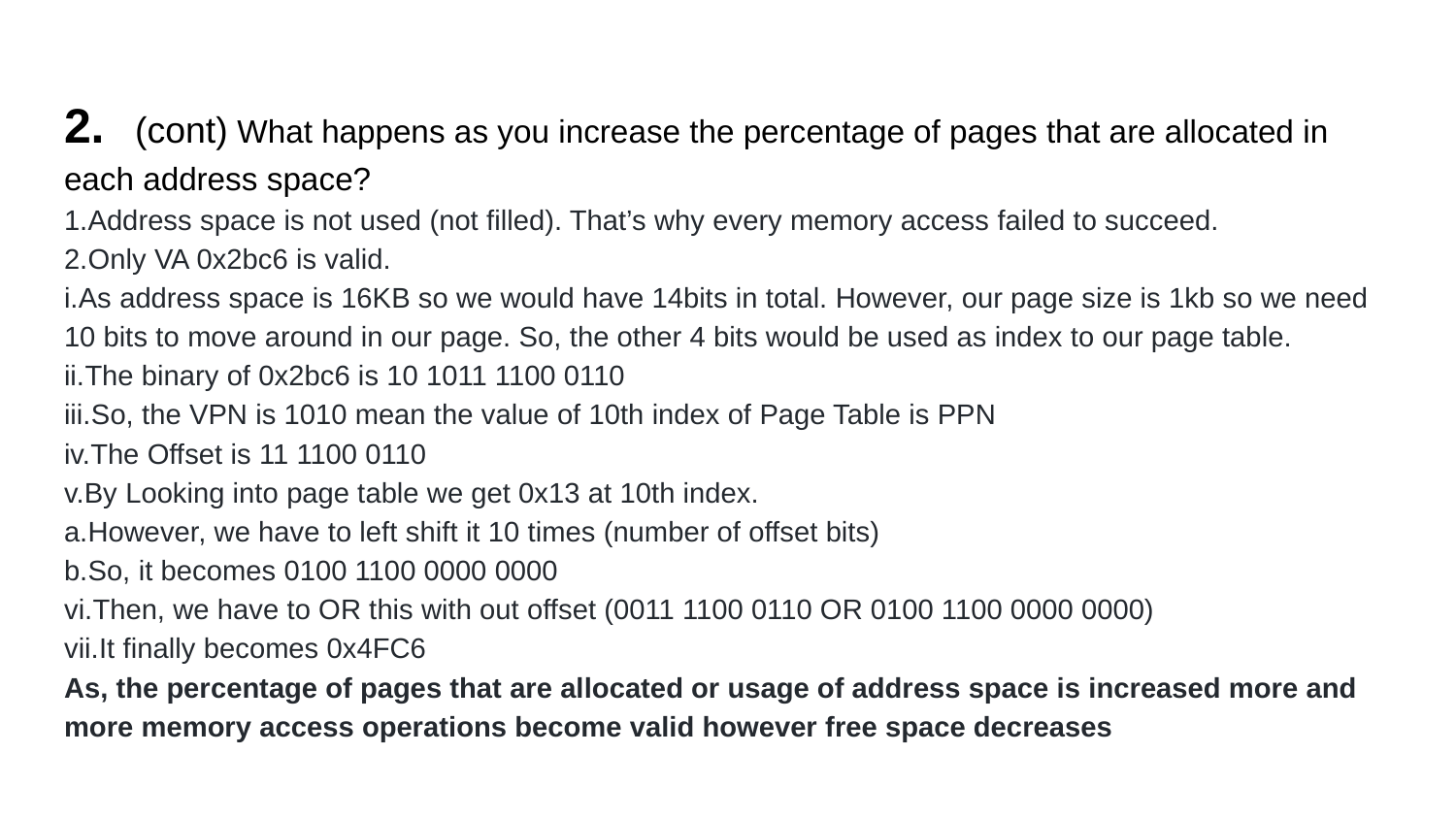

# 2.   (cont) What happens as you increase the percentage of pages that are allocated in each address space?
1.Address space is not used (not filled). That’s why every memory access failed to succeed.
2.Only VA 0x2bc6 is valid.
i.As address space is 16KB so we would have 14bits in total. However, our page size is 1kb so we need 10 bits to move around in our page. So, the other 4 bits would be used as index to our page table.
ii.The binary of 0x2bc6 is 10 1011 1100 0110
iii.So, the VPN is 1010 mean the value of 10th index of Page Table is PPN
iv.The Offset is 11 1100 0110
v.By Looking into page table we get 0x13 at 10th index.
a.However, we have to left shift it 10 times (number of offset bits)
b.So, it becomes 0100 1100 0000 0000
vi.Then, we have to OR this with out offset (0011 1100 0110 OR 0100 1100 0000 0000)
vii.It finally becomes 0x4FC6
As, the percentage of pages that are allocated or usage of address space is increased more and more memory access operations become valid however free space decreases